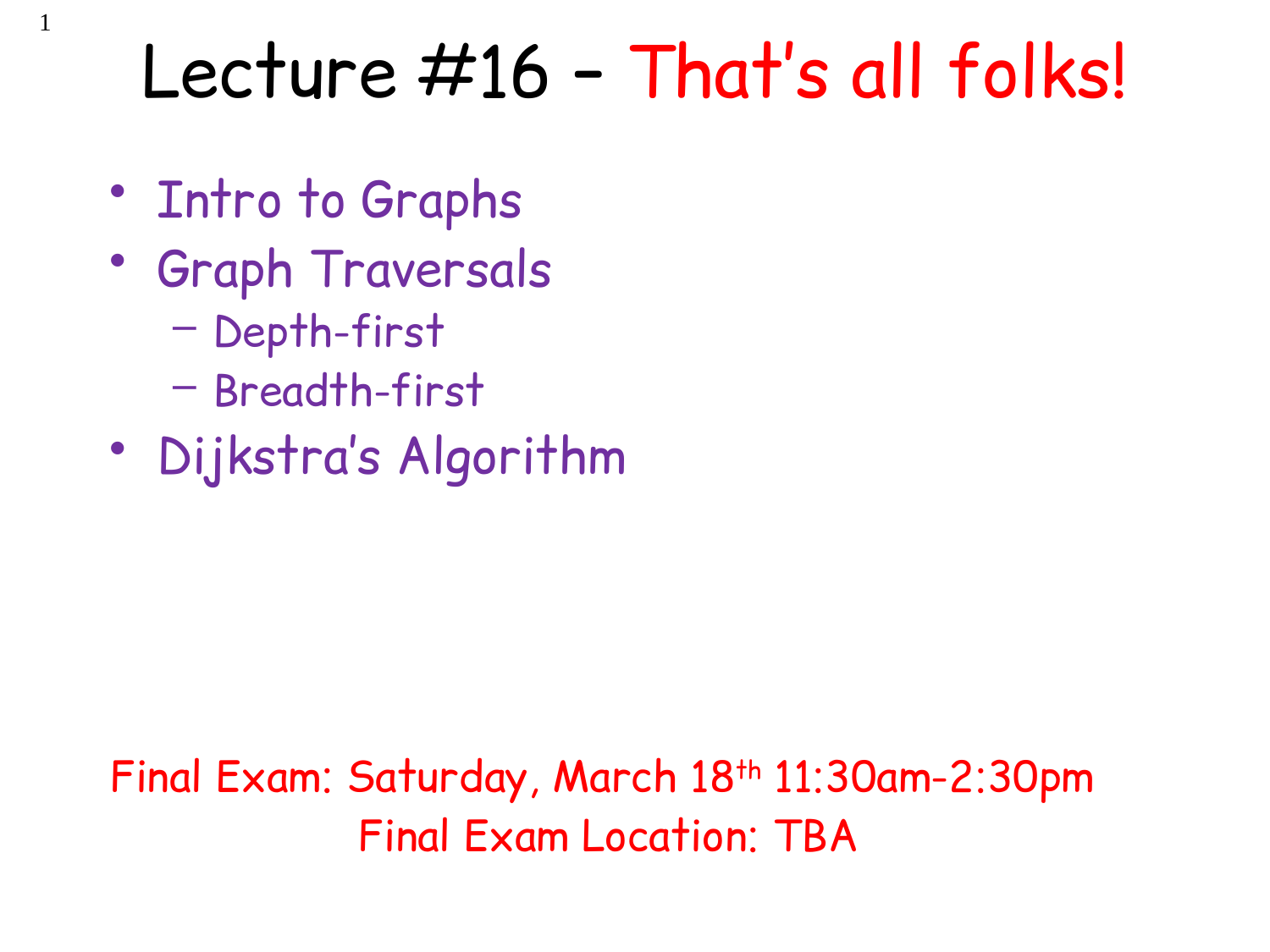

1
# Lecture #16 – That’s all folks!
Intro to Graphs
Graph Traversals
Depth-first
Breadth-first
Dijkstra’s Algorithm
|  |
| --- |
|  |
| Final Exam: Saturday, March 18th 11:30am-2:30pm Final Exam Location: TBA |
| --- |
|  |